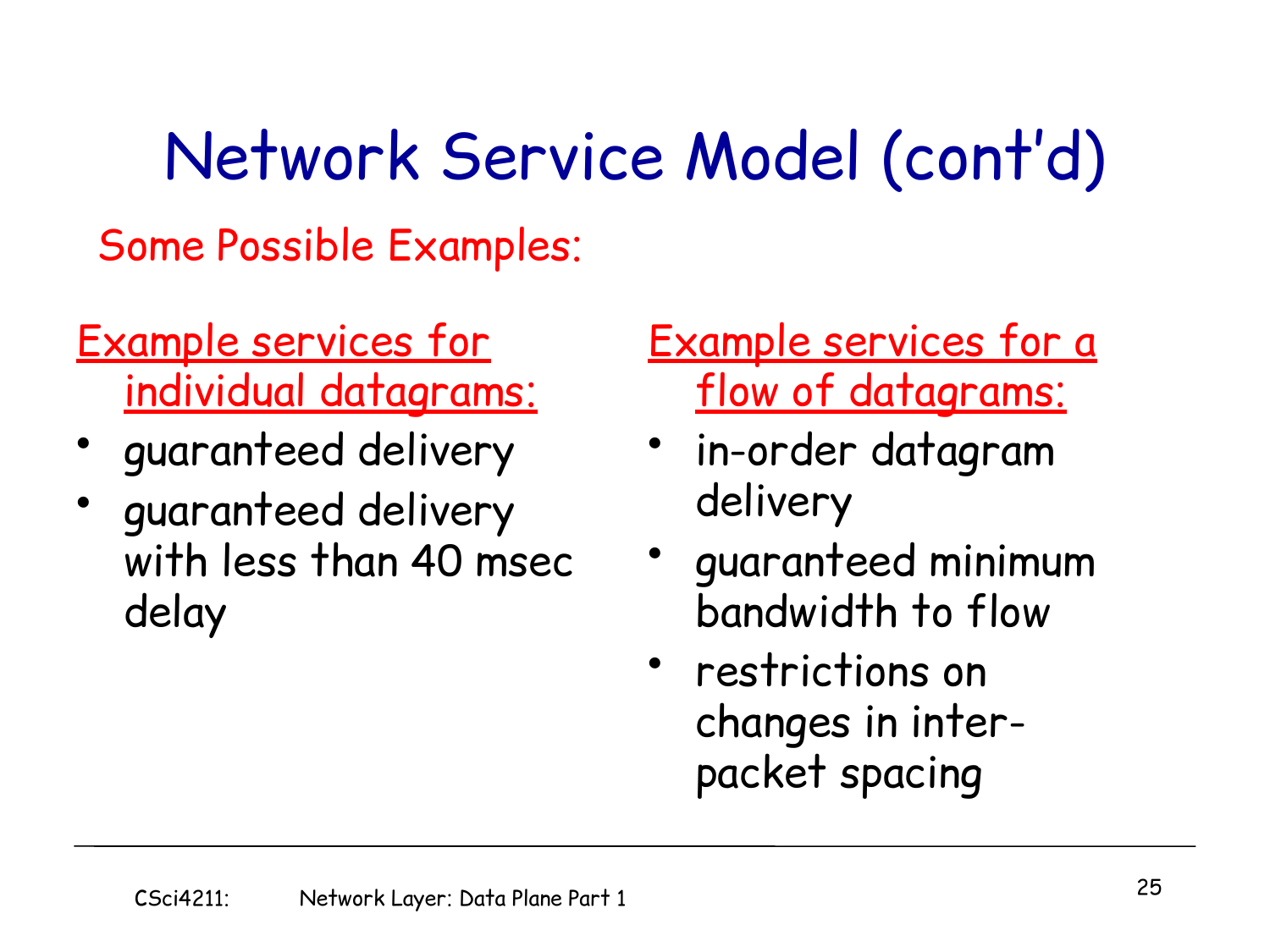

# Network Service Model (cont’d)
Some Possible Examples:
Example services for individual datagrams:
guaranteed delivery
guaranteed delivery with less than 40 msec delay
Example services for a flow of datagrams:
in-order datagram delivery
guaranteed minimum bandwidth to flow
restrictions on changes in inter-packet spacing

25
CSci4211:           Network Layer: Data Plane Part 1